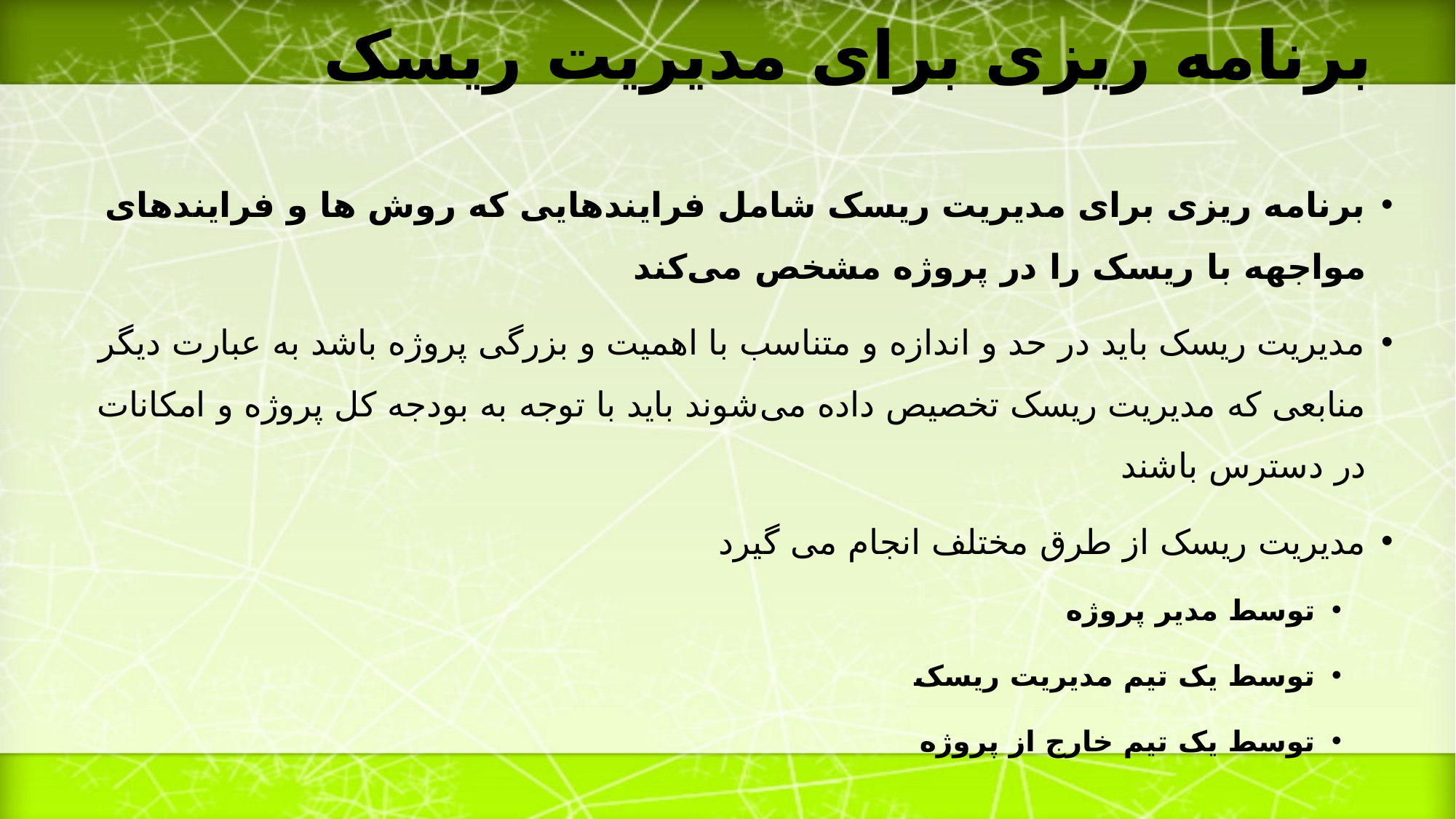

# برنامه ریزی برای مدیریت ریسک
برنامه ریزی برای مدیریت ریسک شامل فرایندهایی که روش ها و فرایندهای مواجهه با ریسک را در پروژه مشخص می‌کند
مدیریت ریسک باید در حد و اندازه و متناسب با اهمیت و بزرگی پروژه باشد به عبارت دیگر منابعی که مدیریت ریسک تخصیص داده می‌شوند باید با توجه به بودجه کل پروژه و امکانات در دسترس باشند
مدیریت ریسک از طرق مختلف انجام می گیرد
توسط مدیر پروژه
توسط یک تیم مدیریت ریسک
توسط یک تیم خارج از پروژه